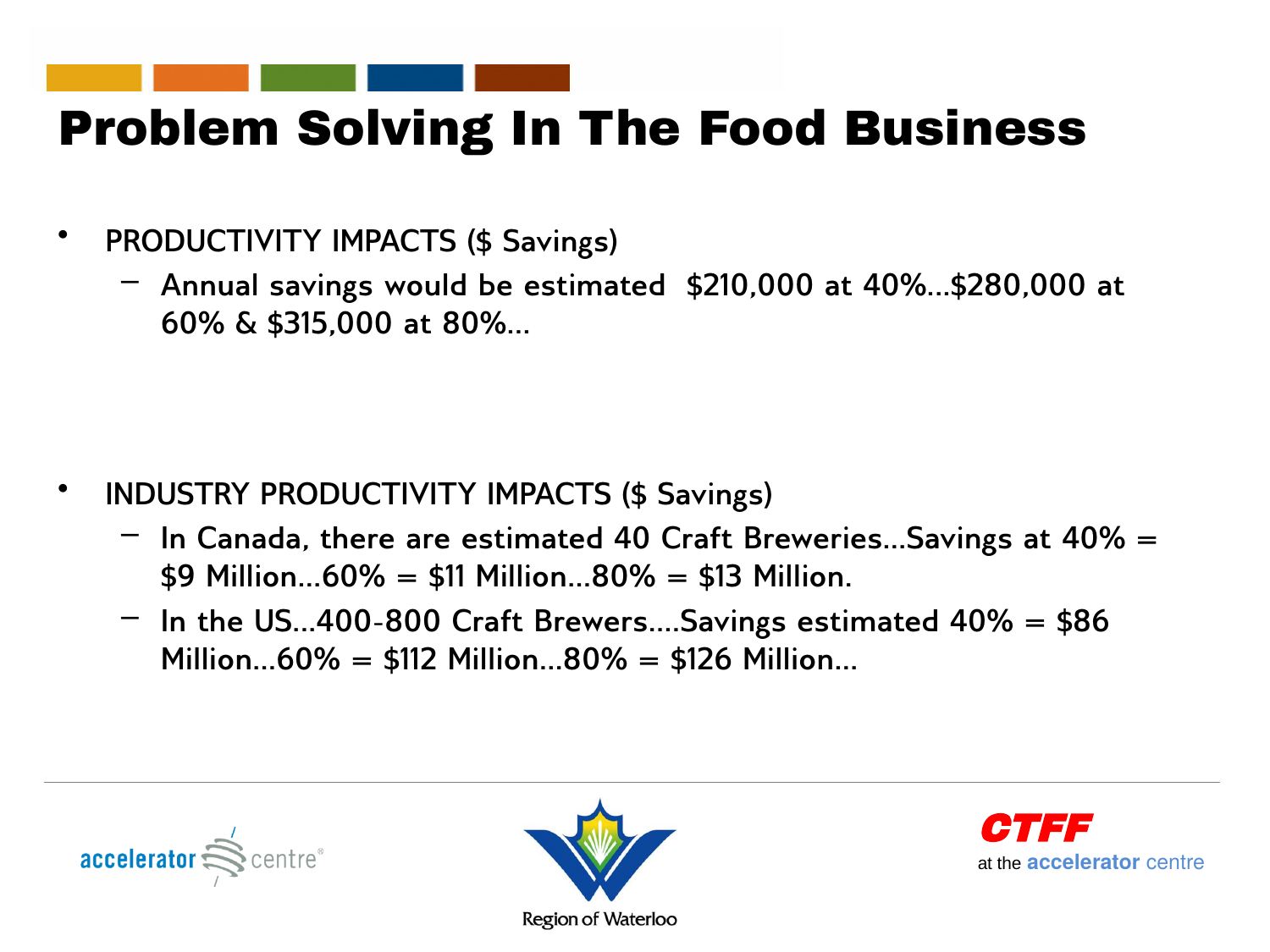

# Problem Solving In The Food Business

PRODUCTIVITY IMPACTS ($ Savings)
Annual savings would be estimated  $210,000 at 40%...$280,000 at 60% & $315,000 at 80%...

INDUSTRY PRODUCTIVITY IMPACTS ($ Savings)
In Canada, there are estimated 40 Craft Breweries…Savings at 40% = $9 Million…60% = $11 Million…80% = $13 Million.
In the US...400-800 Craft Brewers….Savings estimated 40% = $86 Million…60% = $112 Million…80% = $126 Million…